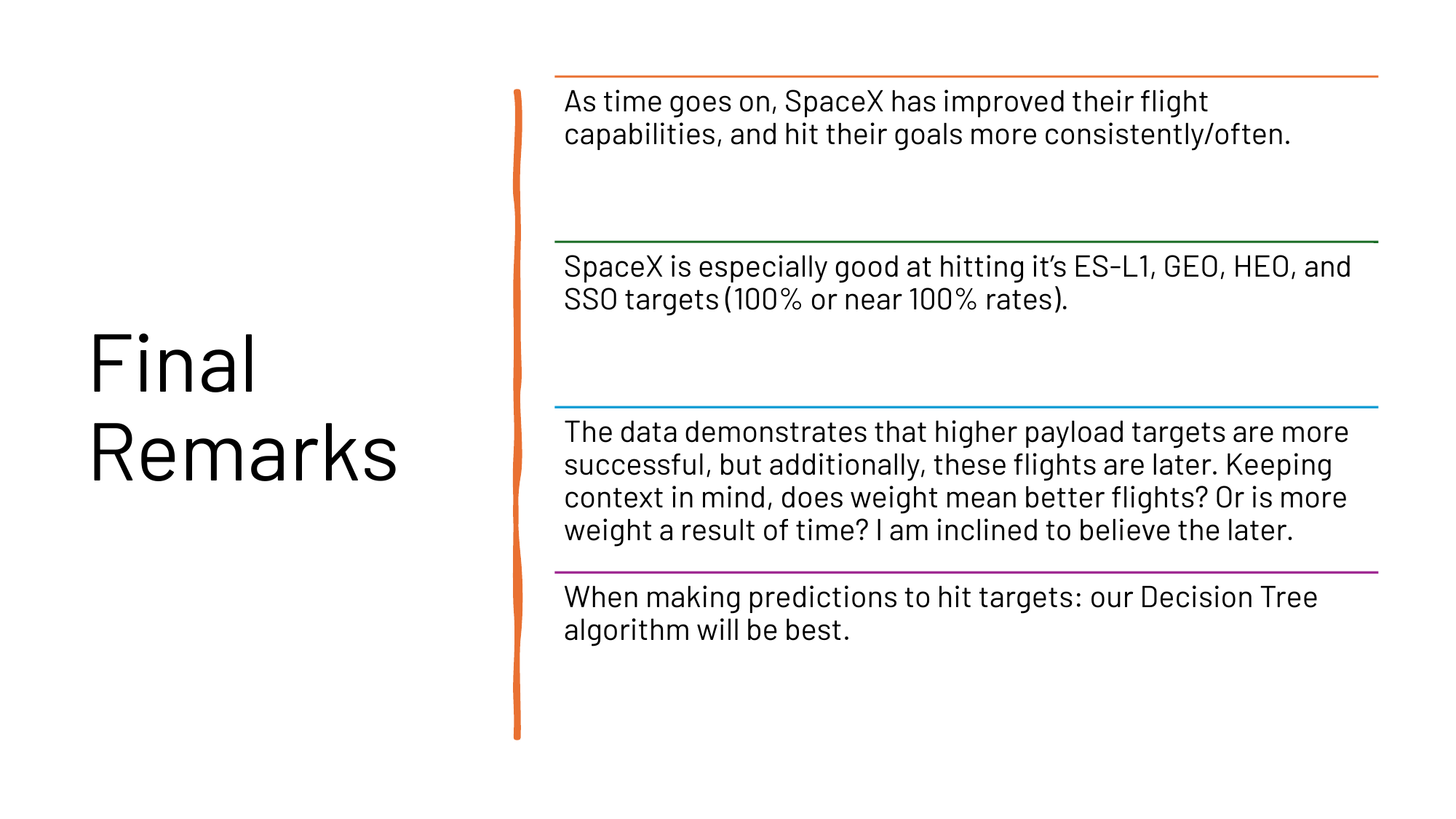

As time goes on, SpaceX has improved their flight capabilities, and hit their goals more consistently/often.
SpaceX is especially good at hitting it’s ES-L1, GEO, HEO, and SSO targets (100% or near 100% rates).
The data demonstrates that higher payload targets are more successful, but additionally, these flights are later. Keeping context in mind, does weight mean better flights? Or is more weight a result of time? I am inclined to believe the later.
When making predictions to hit targets: our Decision Tree algorithm will be best.
# Final Remarks